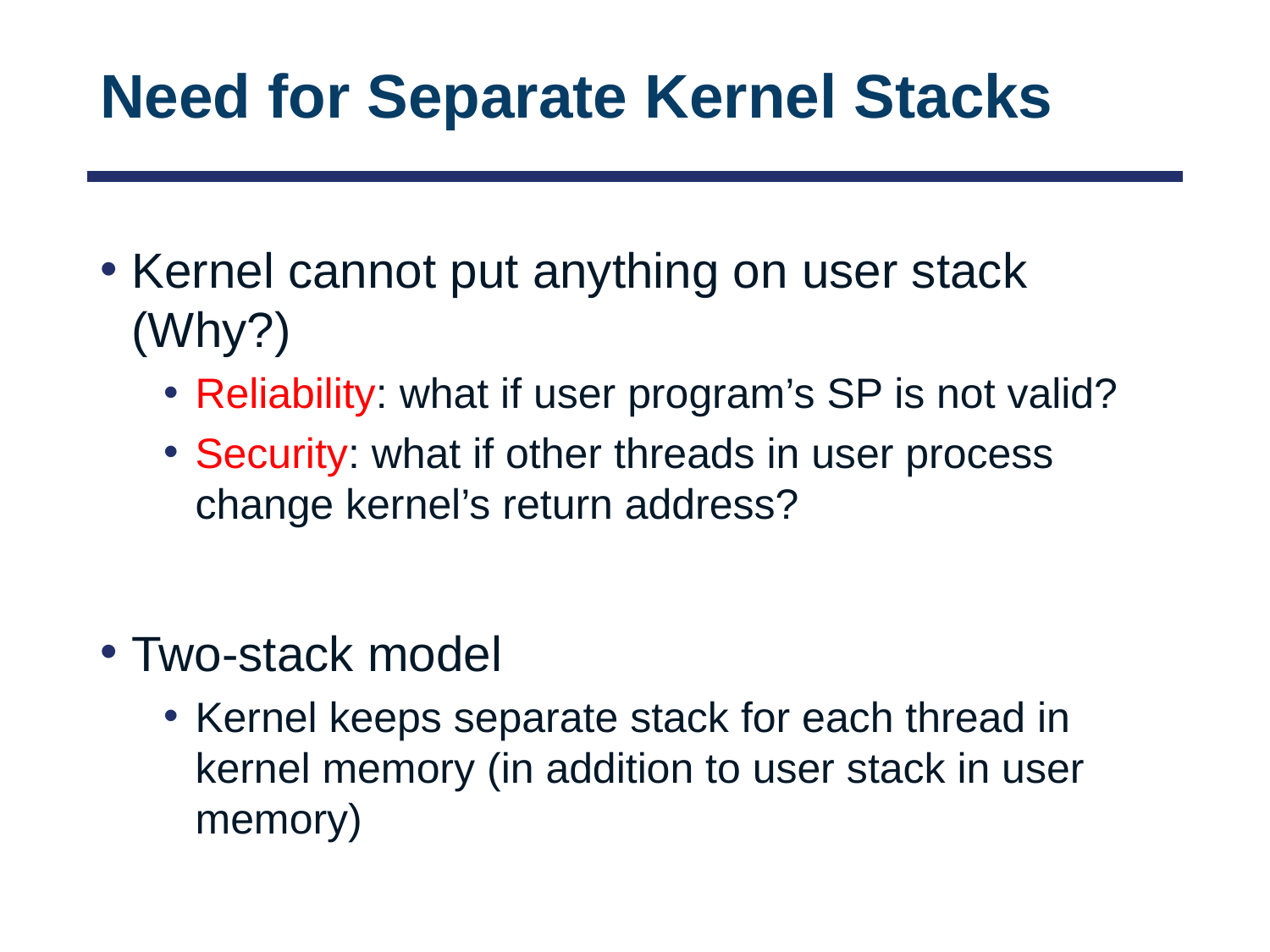

# Need for Separate Kernel Stacks
Kernel cannot put anything on user stack (Why?)
Reliability: what if user program’s SP is not valid?
Security: what if other threads in user process change kernel’s return address?

Two-stack model
Kernel keeps separate stack for each thread in kernel memory (in addition to user stack in user memory)